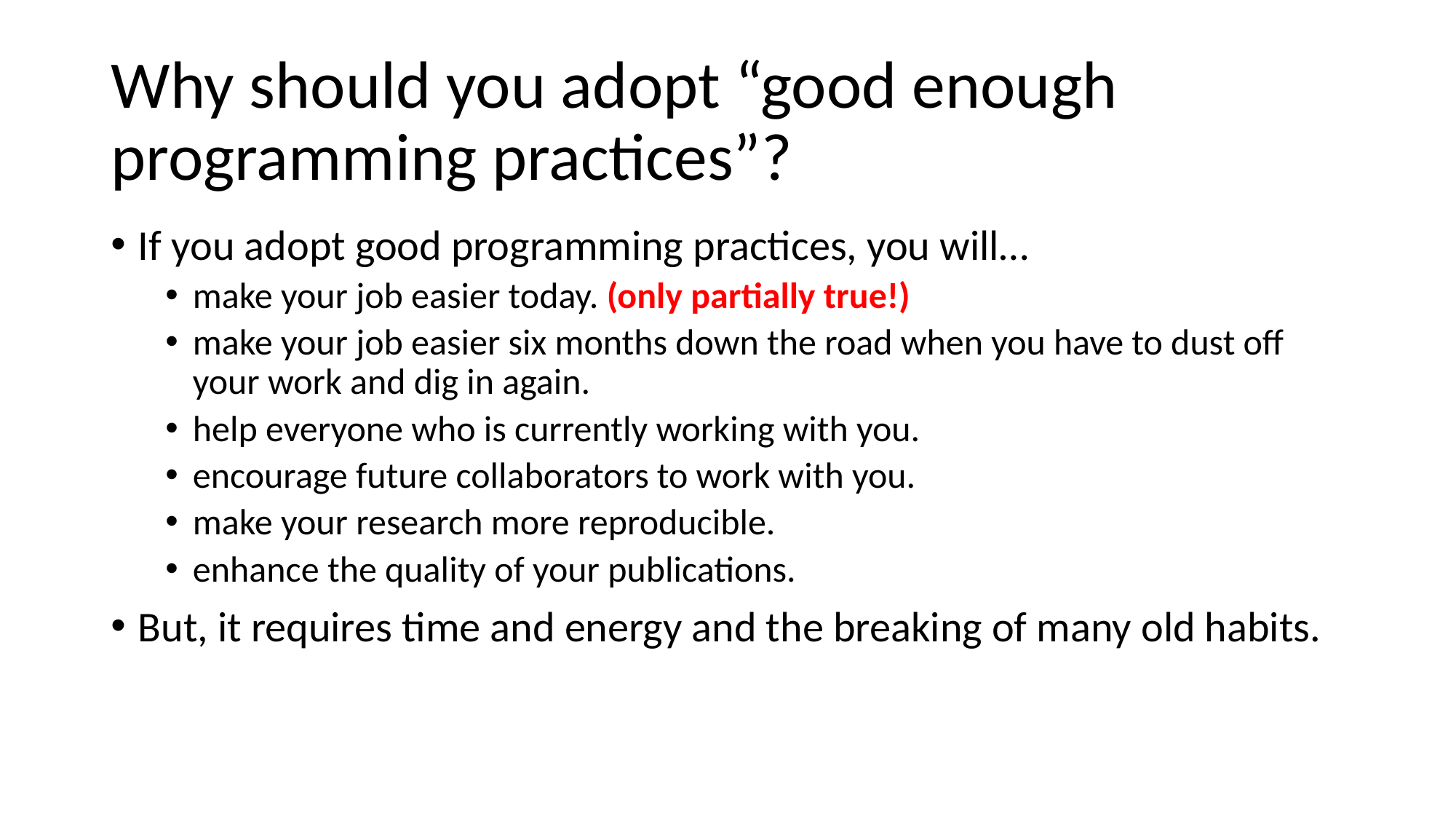

# Why should you adopt “good enough programming practices”?
If you adopt good programming practices, you will…
make your job easier today. (only partially true!)
make your job easier six months down the road when you have to dust off your work and dig in again.
help everyone who is currently working with you.
encourage future collaborators to work with you.
make your research more reproducible.
enhance the quality of your publications.
But, it requires time and energy and the breaking of many old habits.